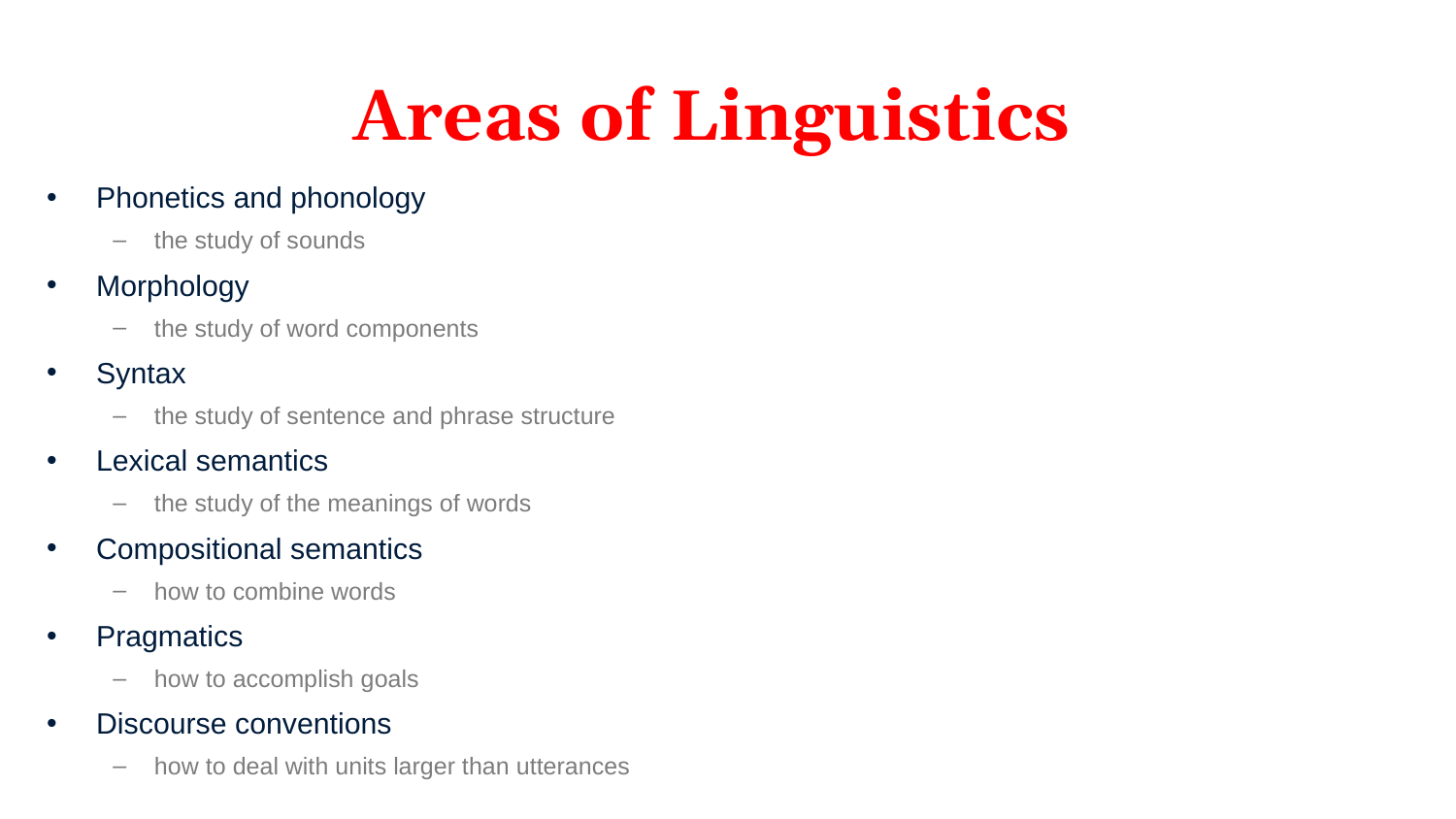

# Areas of Linguistics
Phonetics and phonology
the study of sounds
Morphology
the study of word components
Syntax
the study of sentence and phrase structure
Lexical semantics
the study of the meanings of words
Compositional semantics
how to combine words
Pragmatics
how to accomplish goals
Discourse conventions
how to deal with units larger than utterances